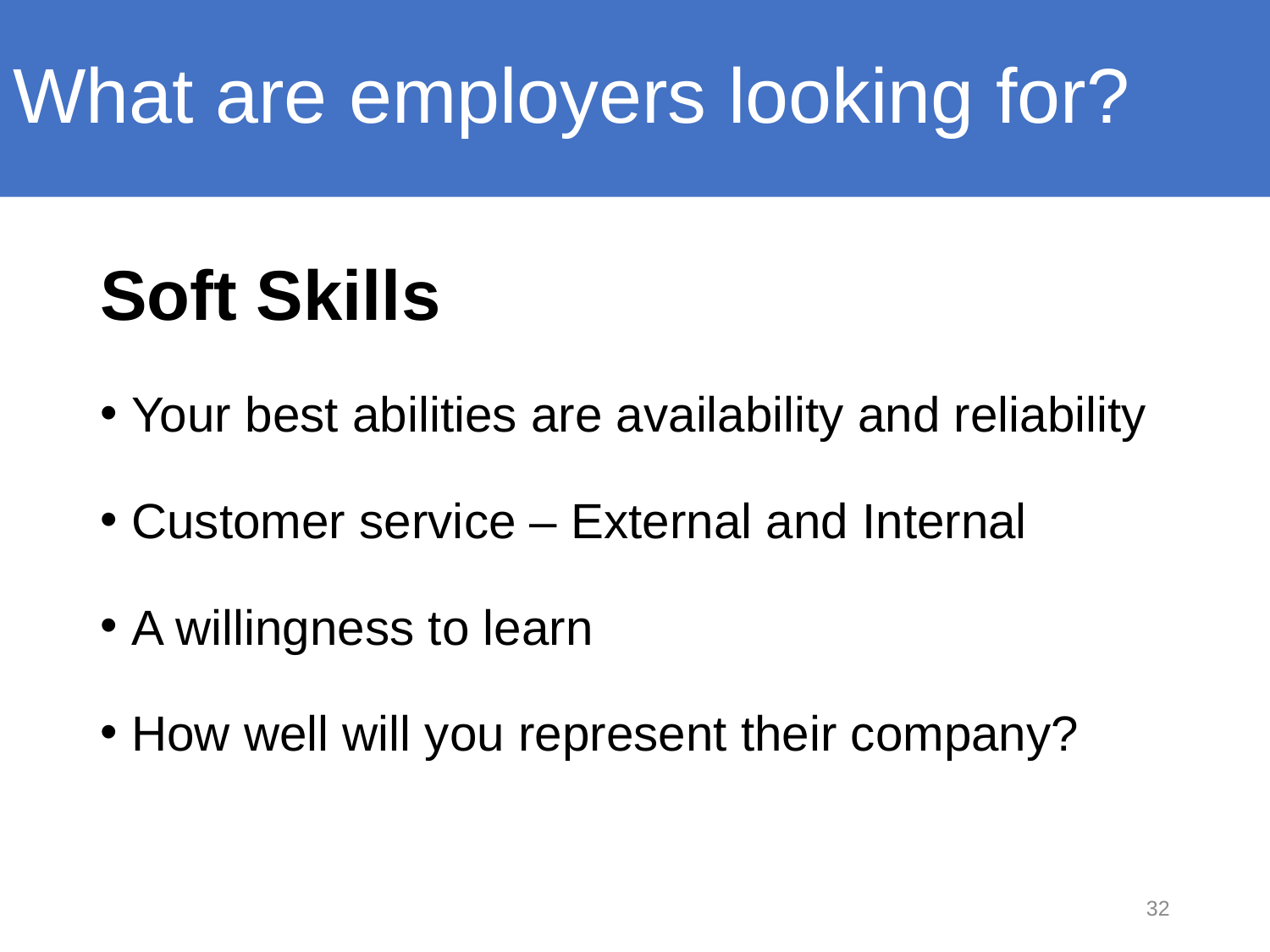

# What are employers looking for?
Soft Skills
Your best abilities are availability and reliability
Customer service – External and Internal
A willingness to learn
How well will you represent their company?
32